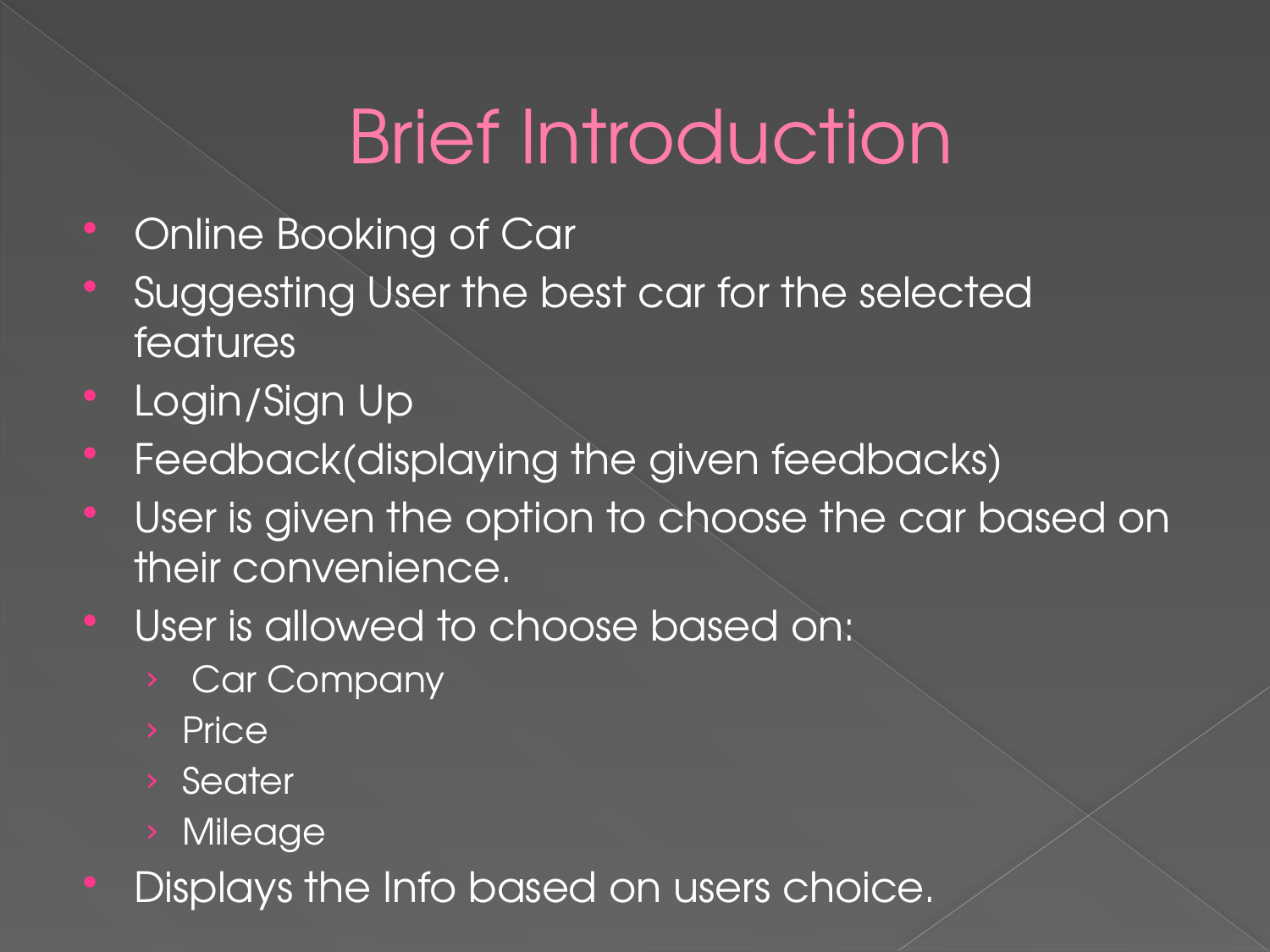

# Brief Introduction
Online Booking of Car
Suggesting User the best car for the selected features
Login/Sign Up
Feedback(displaying the given feedbacks)
User is given the option to choose the car based on their convenience.
User is allowed to choose based on:
 Car Company
Price
Seater
Mileage
Displays the Info based on users choice.